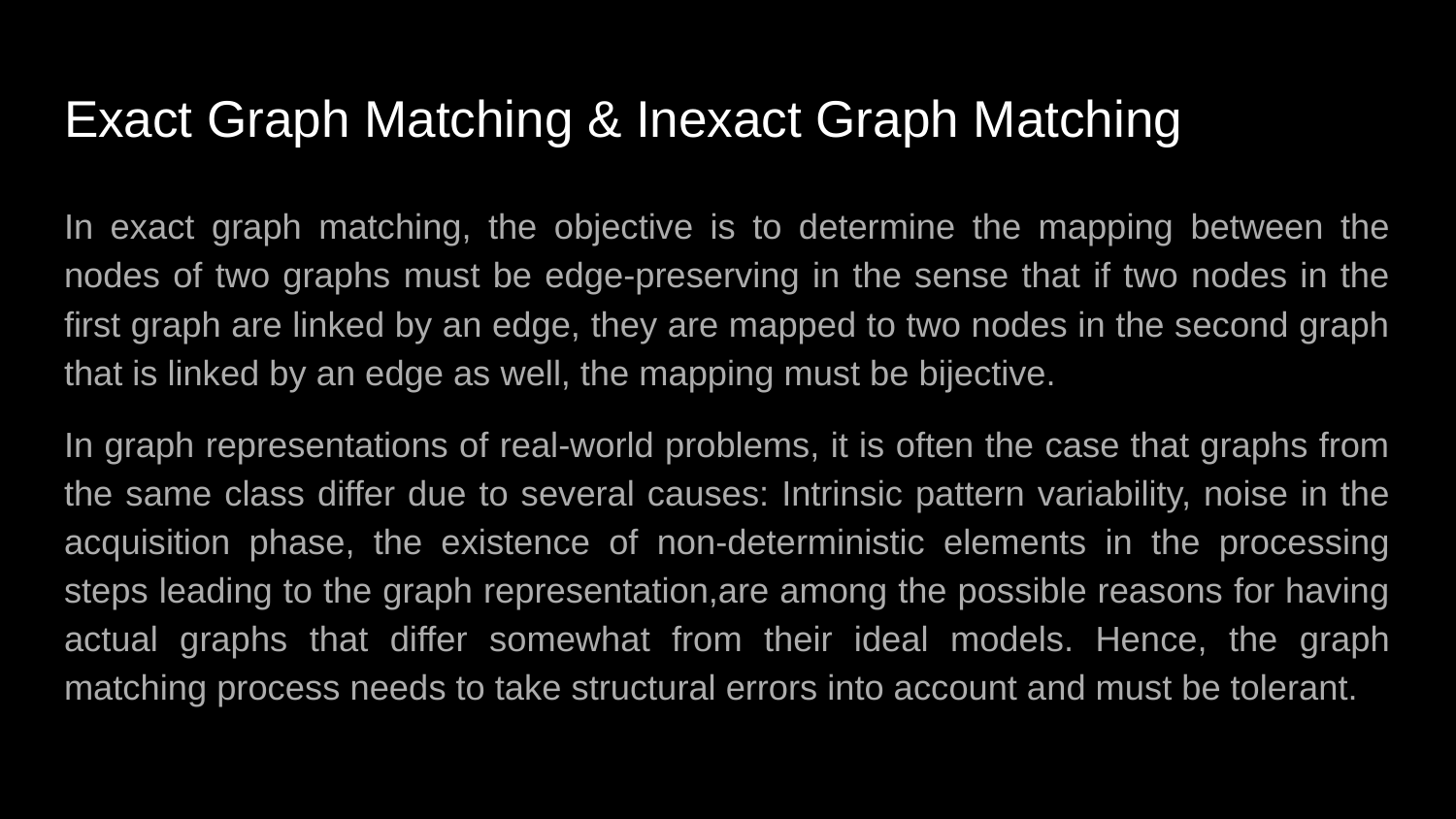

# Exact Graph Matching & Inexact Graph Matching
In exact graph matching, the objective is to determine the mapping between the nodes of two graphs must be edge-preserving in the sense that if two nodes in the first graph are linked by an edge, they are mapped to two nodes in the second graph that is linked by an edge as well, the mapping must be bijective.
In graph representations of real-world problems, it is often the case that graphs from the same class differ due to several causes: Intrinsic pattern variability, noise in the acquisition phase, the existence of non-deterministic elements in the processing steps leading to the graph representation,are among the possible reasons for having actual graphs that differ somewhat from their ideal models. Hence, the graph matching process needs to take structural errors into account and must be tolerant.